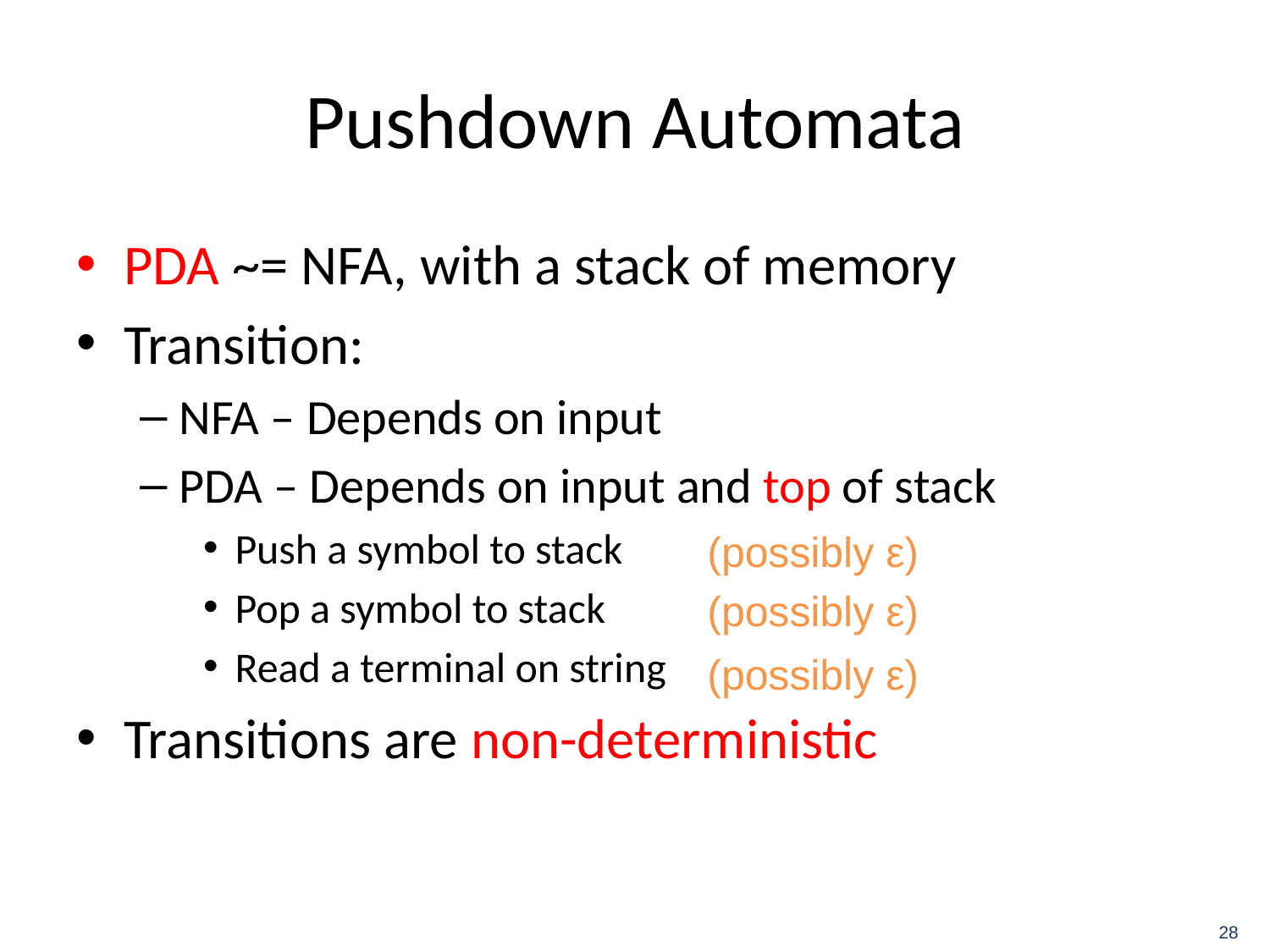

# Pushdown Automata
PDA ~= NFA, with a stack of memory
Transition:
NFA – Depends on input
PDA – Depends on input and top of stack
Push a symbol to stack
Pop a symbol to stack
Read a terminal on string
Transitions are non-deterministic
(possibly ε)
(possibly ε)
(possibly ε)
28